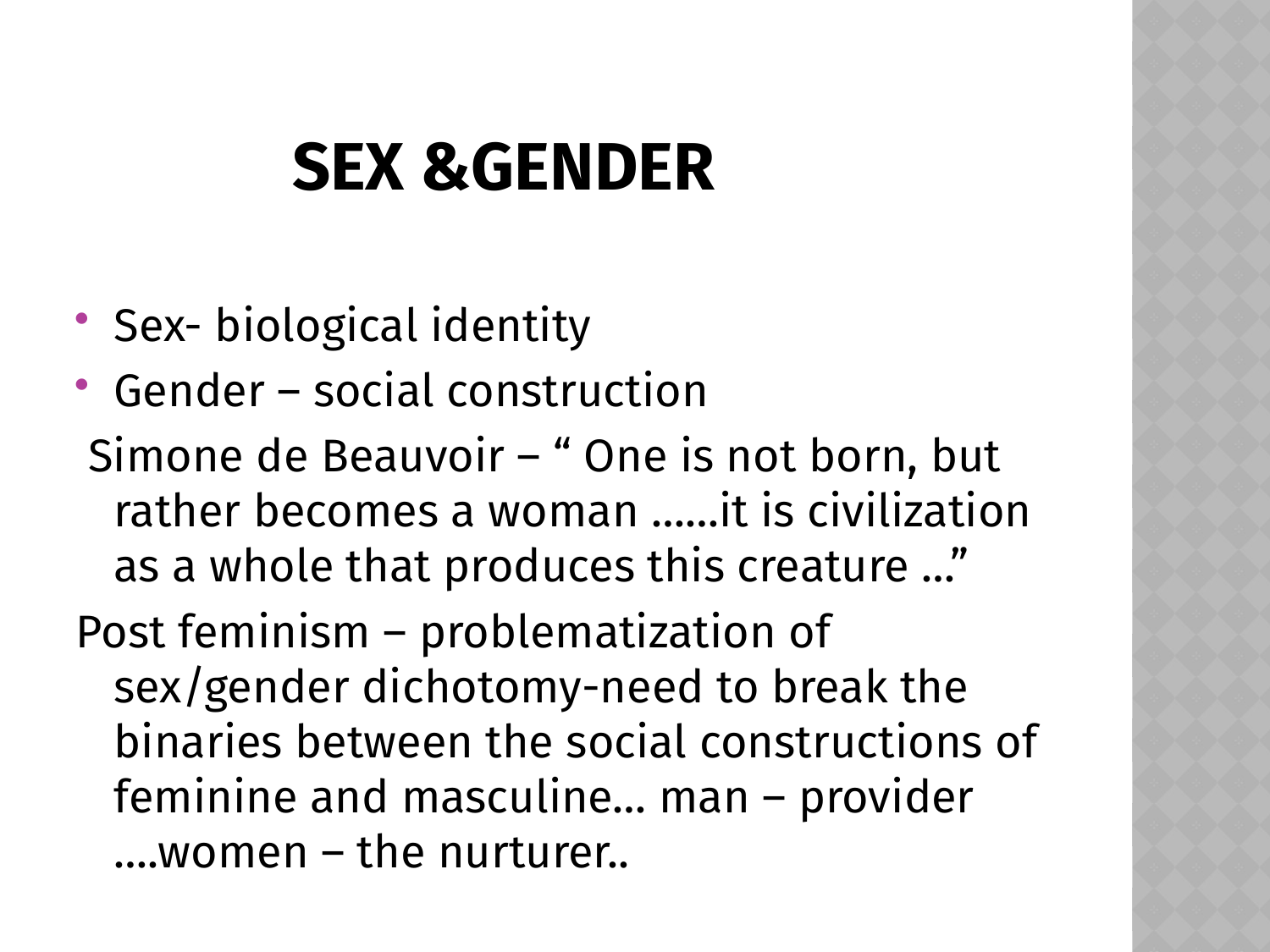

# Sex &gender

Sex- biological identity
Gender – social construction
 Simone de Beauvoir – “ One is not born, but rather becomes a woman ……it is civilization as a whole that produces this creature …”
Post feminism – problematization of sex/gender dichotomy-need to break the binaries between the social constructions of feminine and masculine… man – provider ….women – the nurturer..